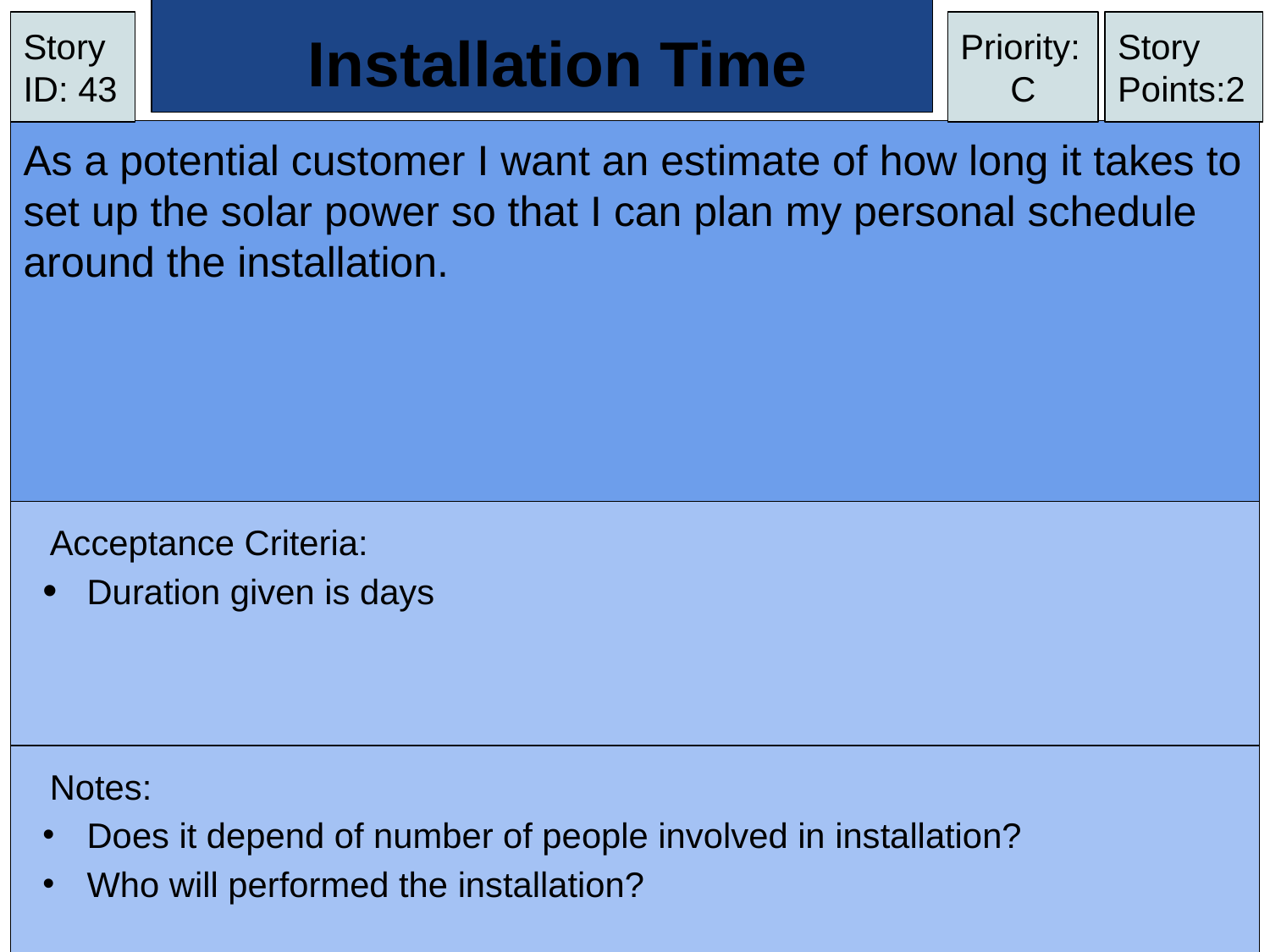

# Installation Time
Story ID: 43
Priority:
C
Story Points:2

As a potential customer I want an estimate of how long it takes to set up the solar power so that I can plan my personal schedule around the installation.
Acceptance Criteria:
Duration given is days

Notes:
Does it depend of number of people involved in installation?
Who will performed the installation?